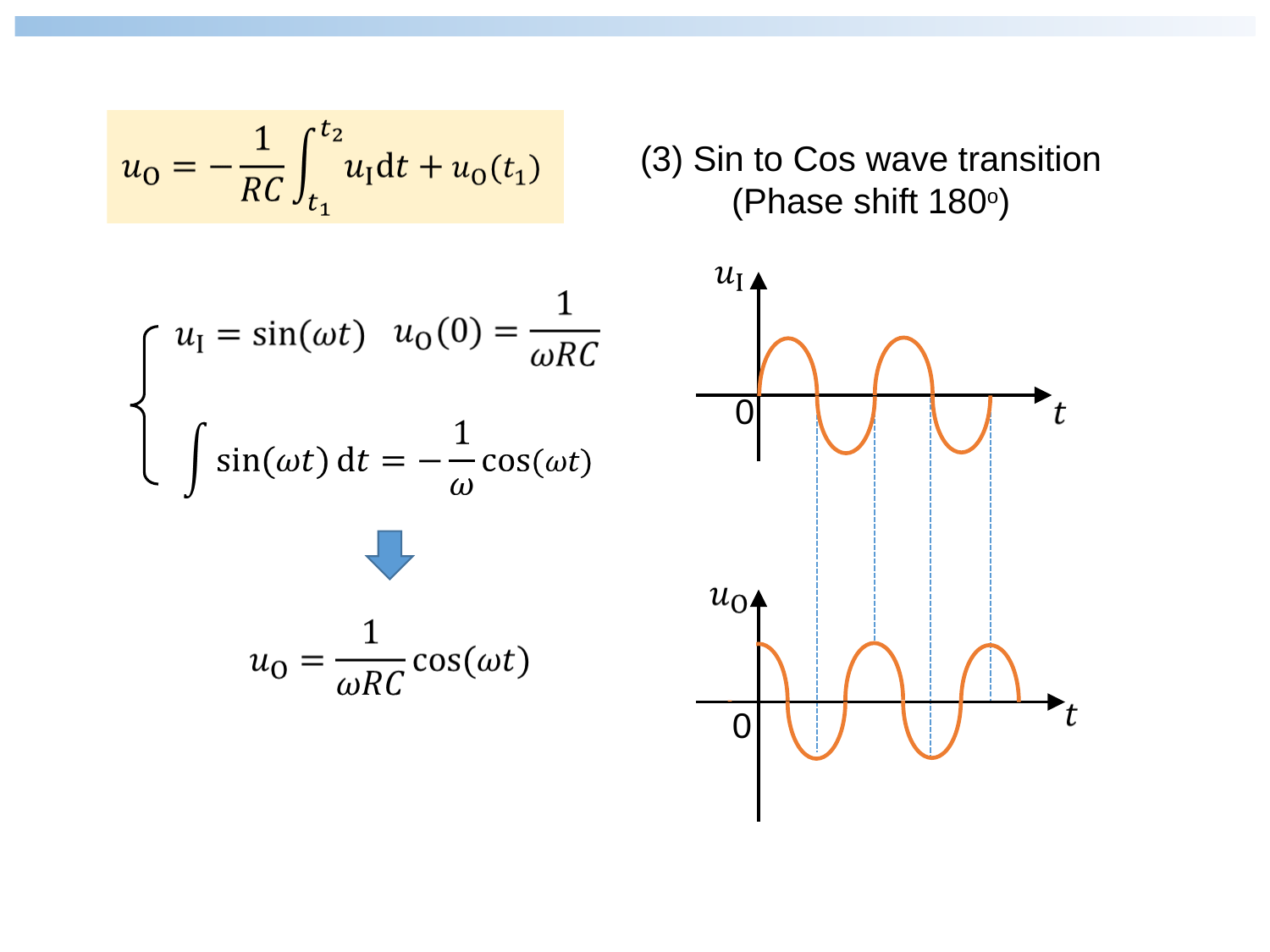

(3) Sin to Cos wave transition (Phase shift 180o)

0

0